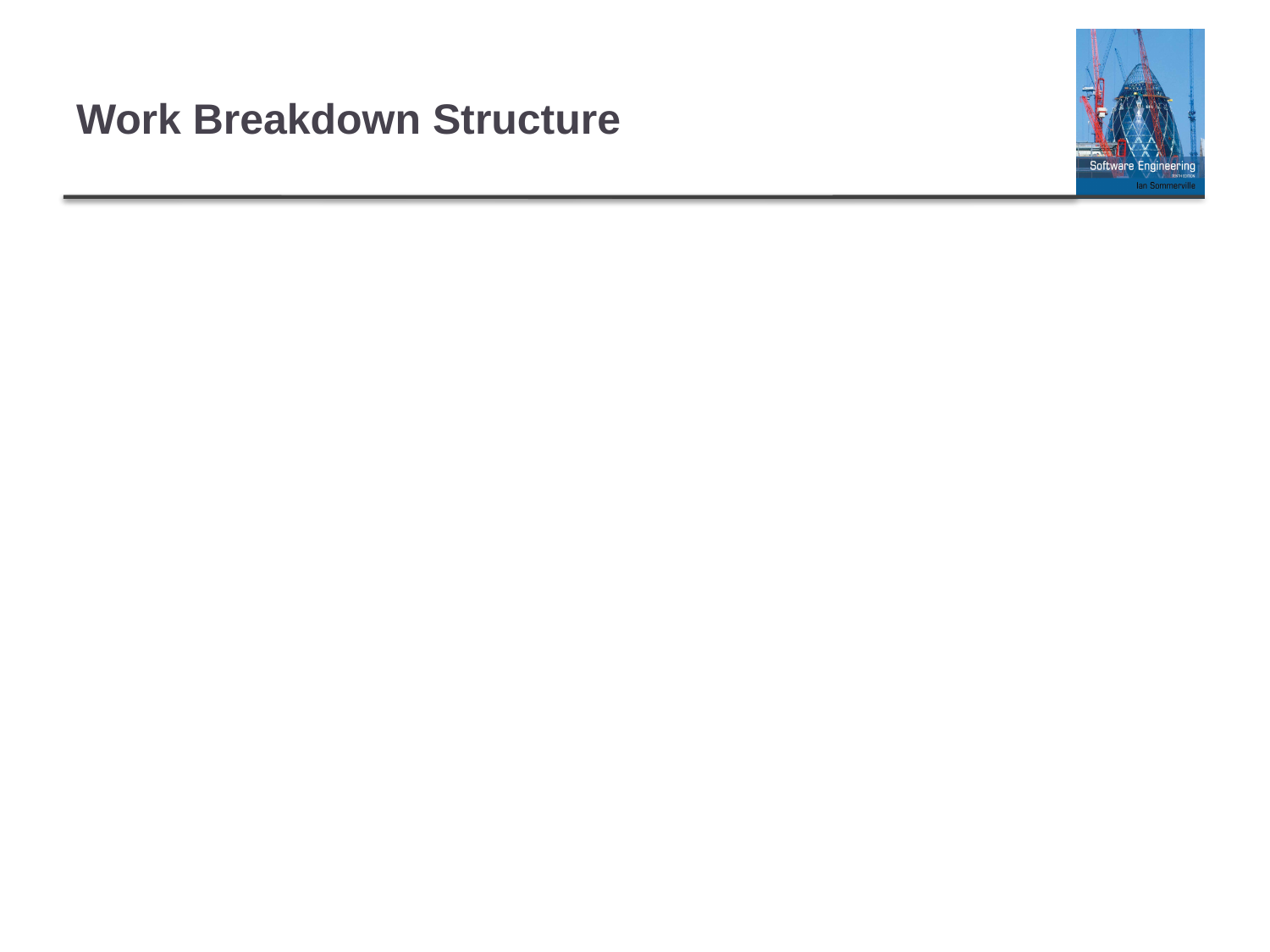

# Work Breakdown Structure
Planning Tool
Take the tasks that need to be done to develop the project and estimate effort, elapsed time and resources
Build a schedule of when the work will be done – will show project completion